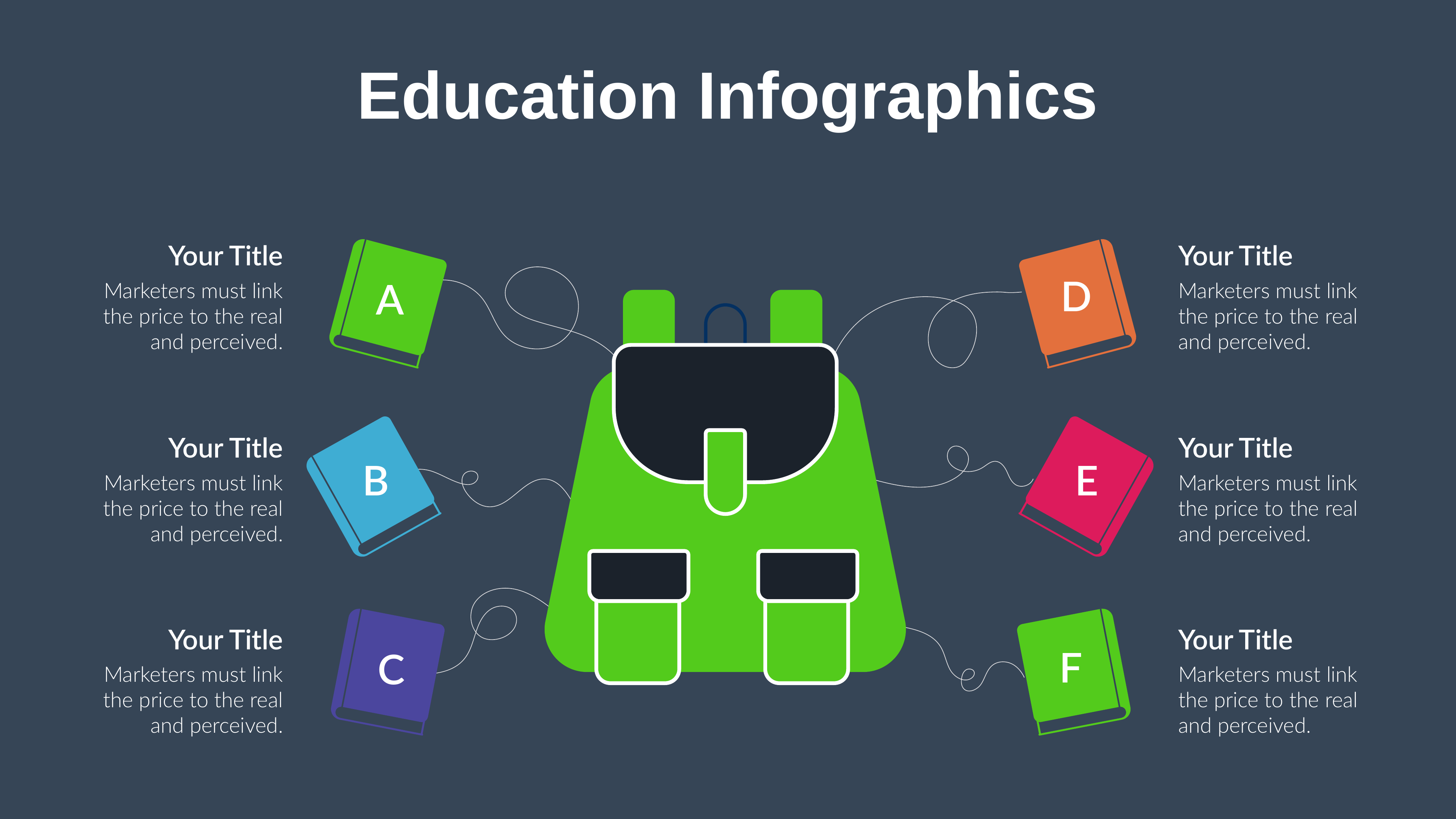

Education Infographics
Your Title
Marketers must link the price to the real and perceived.
Your Title
Marketers must link the price to the real and perceived.

D
A

Your Title
Marketers must link the price to the real and perceived.
Your Title
Marketers must link the price to the real and perceived.

B
E

Your Title
Marketers must link the price to the real and perceived.
Your Title
Marketers must link the price to the real and perceived.

F
C